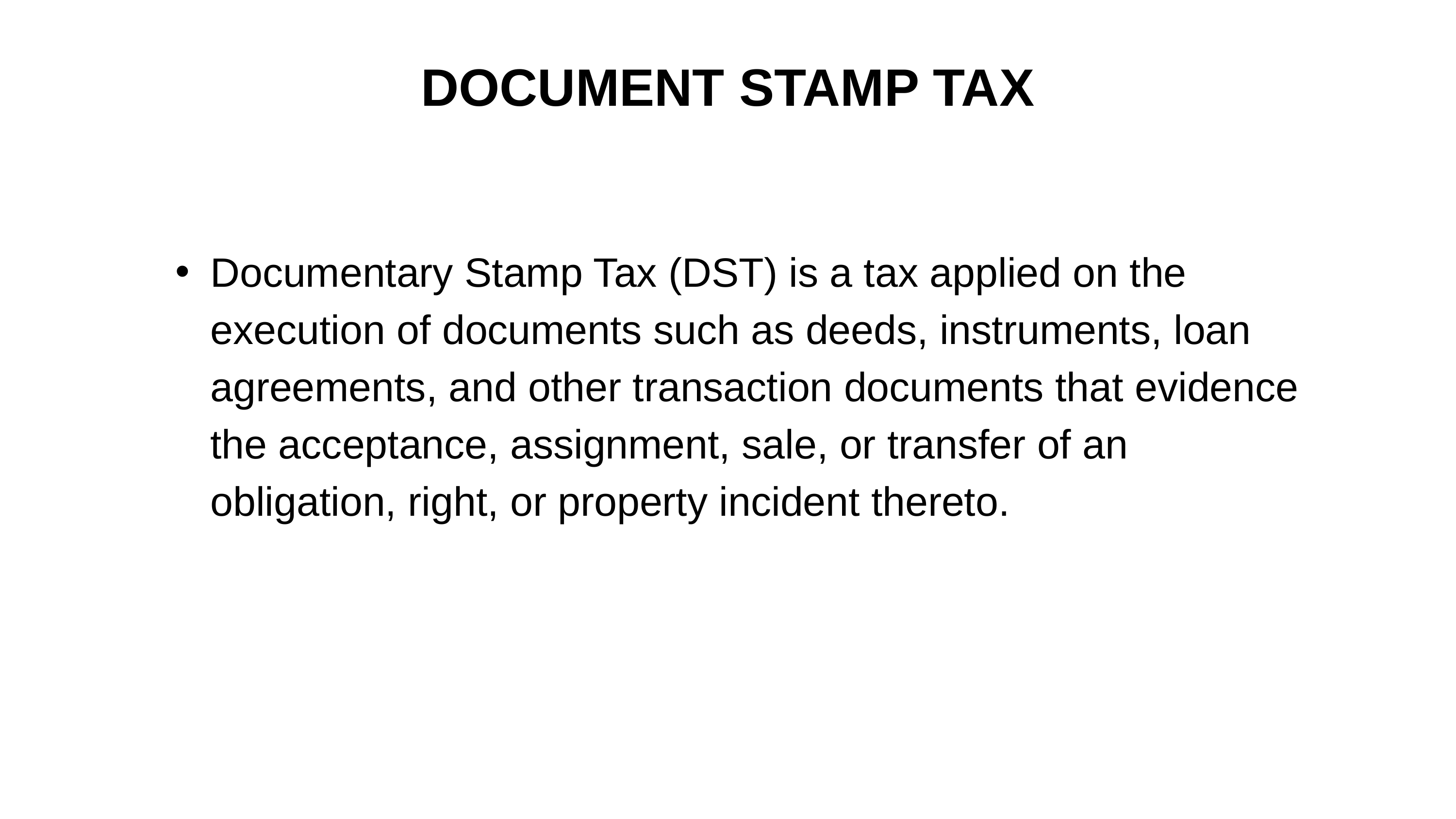

DOCUMENT STAMP TAX
Documentary Stamp Tax (DST) is a tax applied on the execution of documents such as deeds, instruments, loan agreements, and other transaction documents that evidence the acceptance, assignment, sale, or transfer of an obligation, right, or property incident thereto.